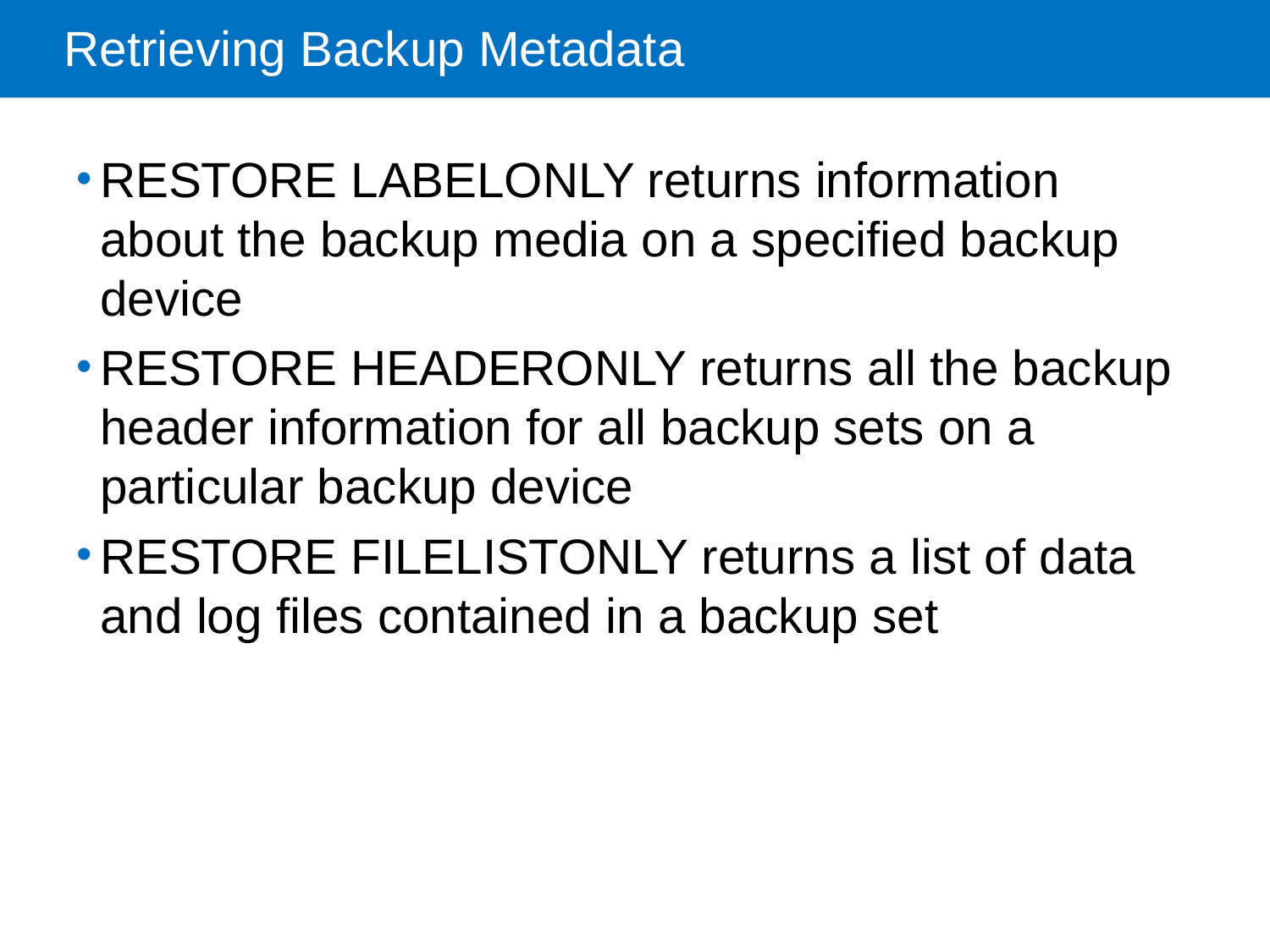

# Retrieving Backup Metadata
RESTORE LABELONLY returns information about the backup media on a specified backup device
RESTORE HEADERONLY returns all the backup header information for all backup sets on a particular backup device
RESTORE FILELISTONLY returns a list of data and log files contained in a backup set